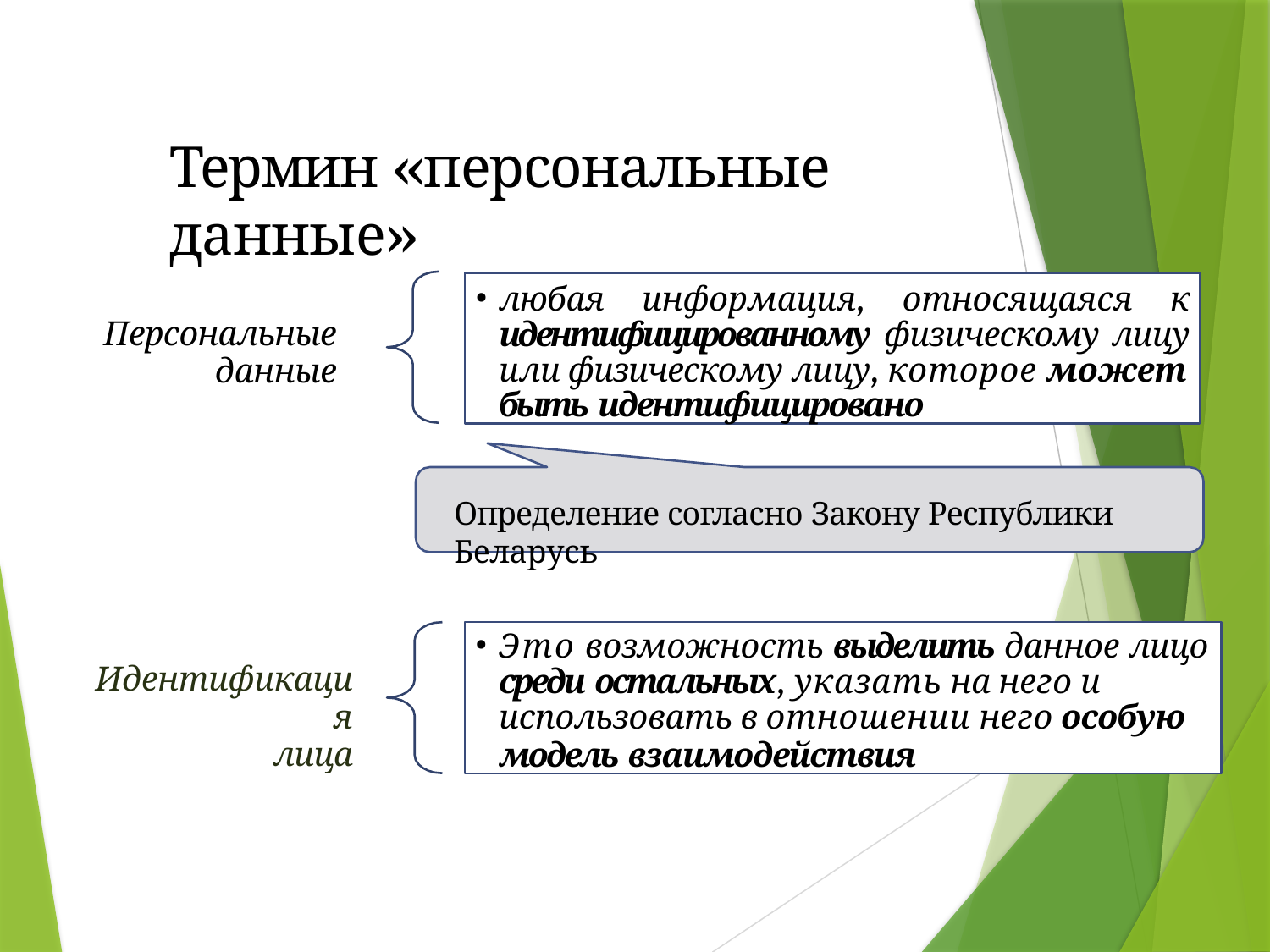

Термин «персональные данные»

любая информация, относящаяся к идентифицированному физическому лицу или физическому лицу, которое может
быть идентифицировано
Персональные
данные

Определение согласно Закону Республики Беларусь

Это возможность выделить данное лицо
среди остальных, указать на него и
использовать в отношении него особую
модель взаимодействия
Идентификация
лица